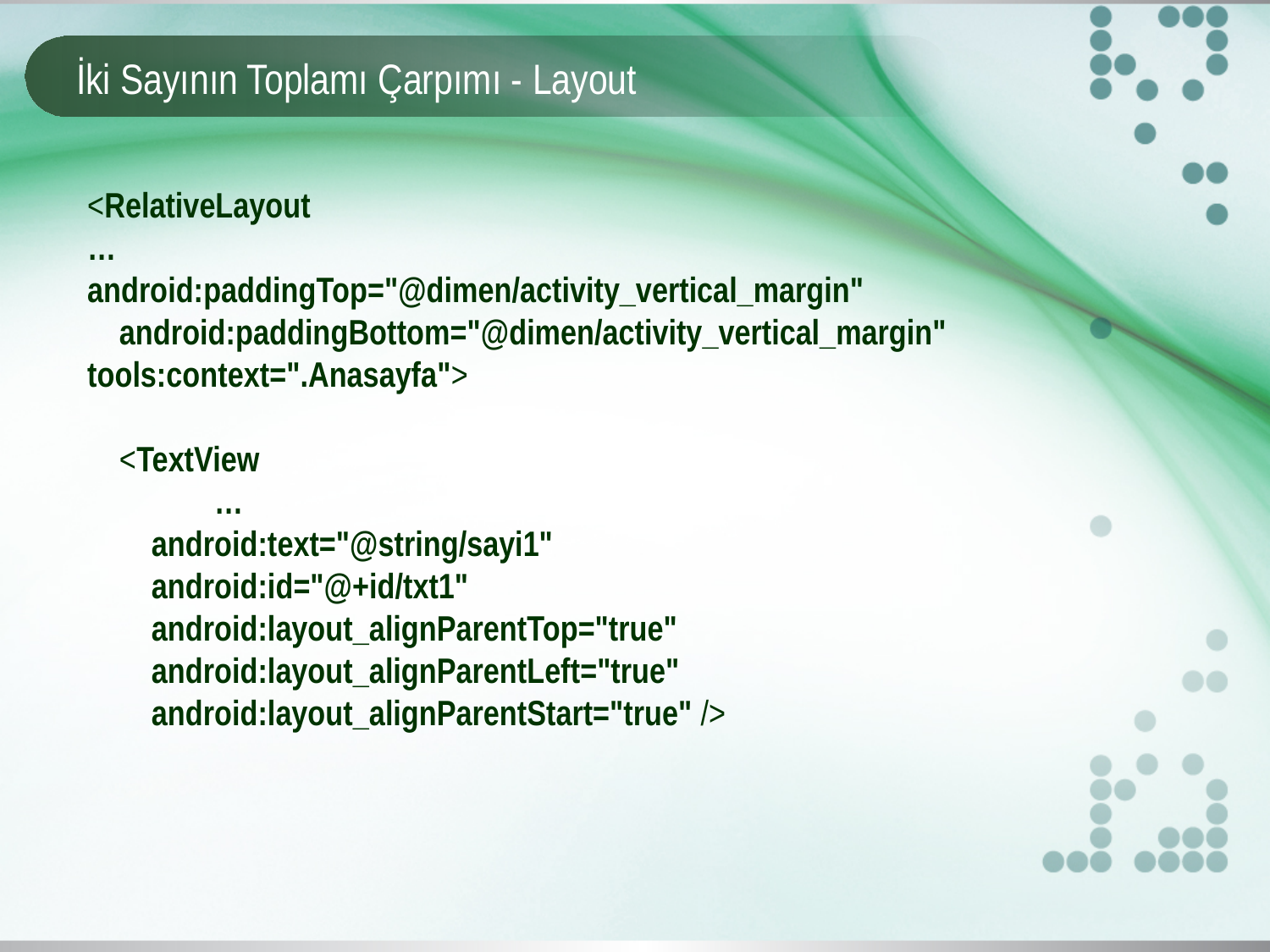

# İki Sayının Toplamı Çarpımı - Layout
<RelativeLayout
…
android:paddingTop="@dimen/activity_vertical_margin"
    android:paddingBottom="@dimen/activity_vertical_margin" tools:context=".Anasayfa">
    <TextView
	…
        android:text="@string/sayi1"
        android:id="@+id/txt1"
        android:layout_alignParentTop="true"
        android:layout_alignParentLeft="true"
        android:layout_alignParentStart="true" />